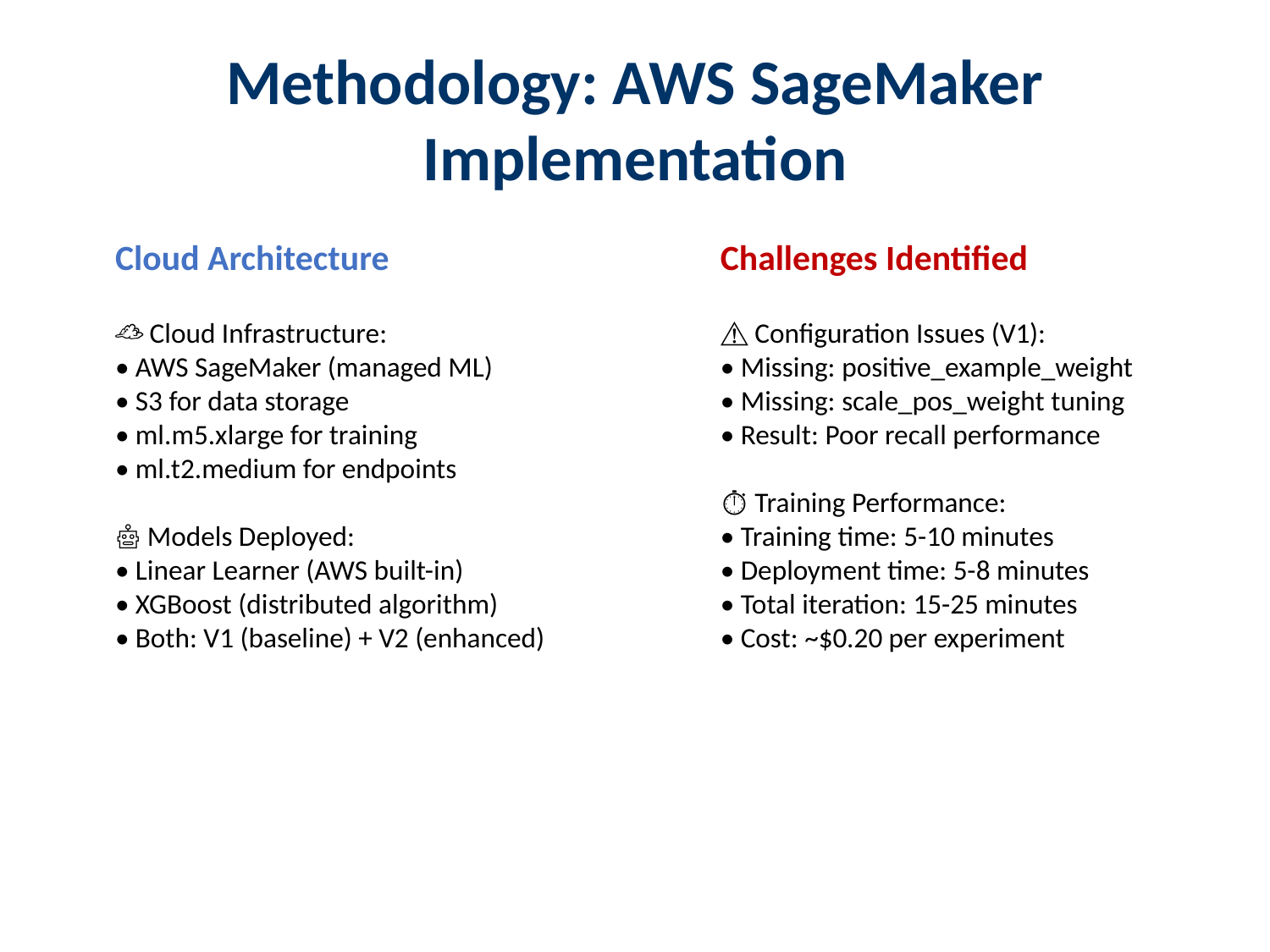

# Methodology: AWS SageMaker Implementation
Cloud Architecture

☁️ Cloud Infrastructure:
• AWS SageMaker (managed ML)
• S3 for data storage
• ml.m5.xlarge for training
• ml.t2.medium for endpoints

🤖 Models Deployed:
• Linear Learner (AWS built-in)
• XGBoost (distributed algorithm)
• Both: V1 (baseline) + V2 (enhanced)
Challenges Identified

⚠️ Configuration Issues (V1):
• Missing: positive_example_weight
• Missing: scale_pos_weight tuning
• Result: Poor recall performance

⏱️ Training Performance:
• Training time: 5-10 minutes
• Deployment time: 5-8 minutes
• Total iteration: 15-25 minutes
• Cost: ~$0.20 per experiment